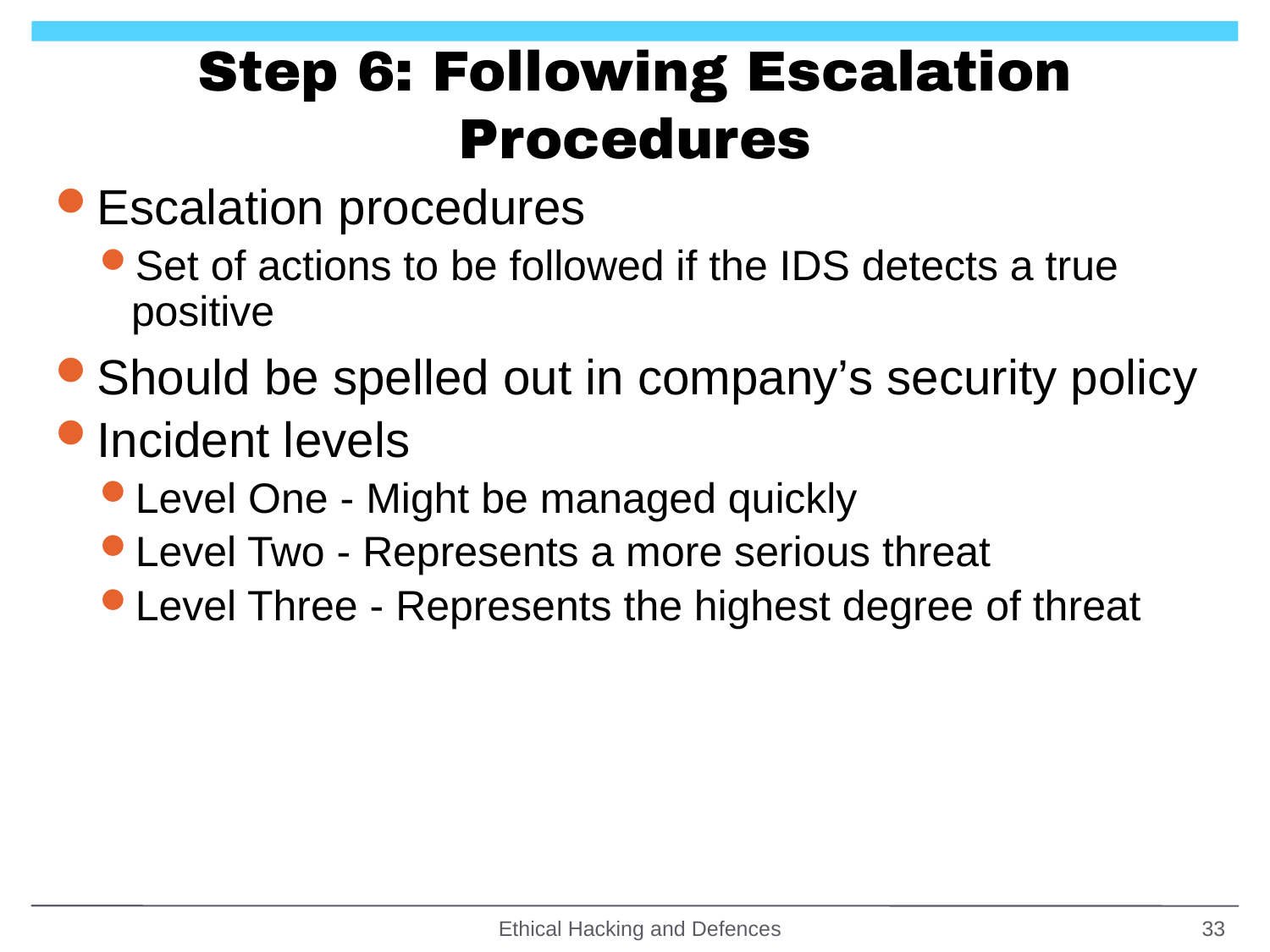

# Step 6: Following Escalation Procedures
Escalation procedures
Set of actions to be followed if the IDS detects a true positive
Should be spelled out in company’s security policy
Incident levels
Level One - Might be managed quickly
Level Two - Represents a more serious threat
Level Three - Represents the highest degree of threat
Ethical Hacking and Defences
33